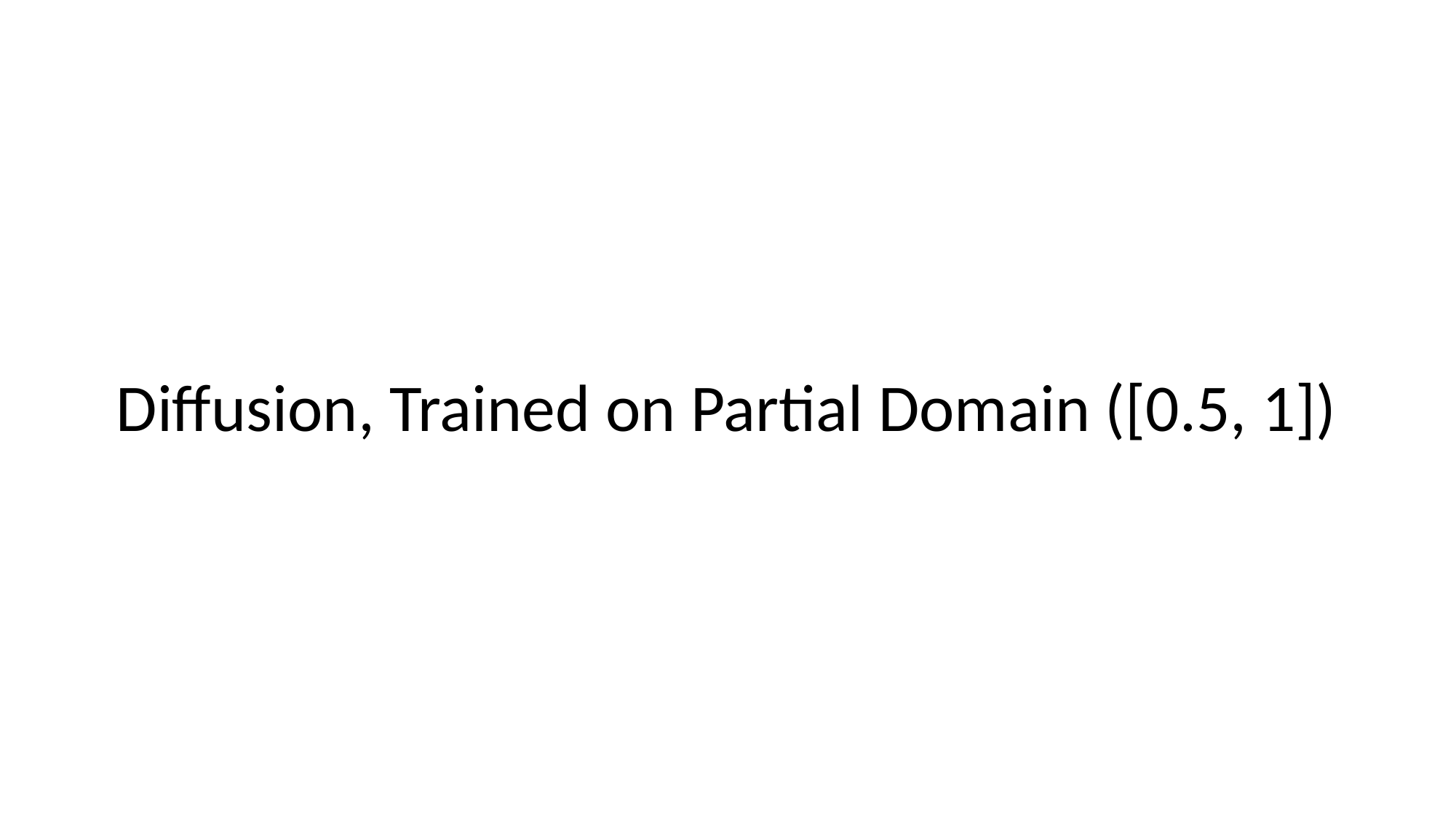

# Diffusion, Trained on Partial Domain ([0.5, 1])